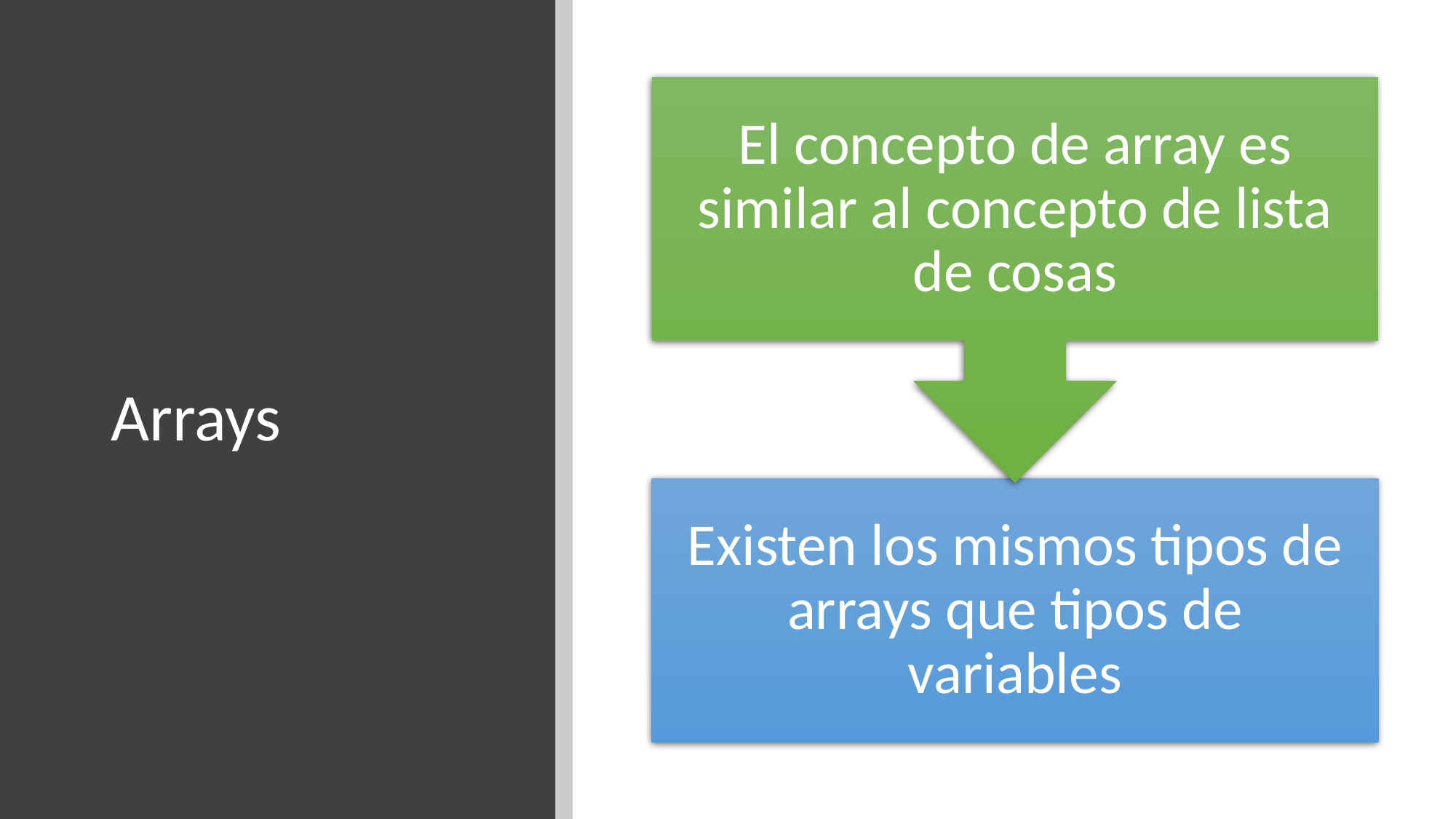

Existen los mismos tipos de arrays que tipos de variables
El concepto de array es similar al concepto de lista de cosas
# Arrays